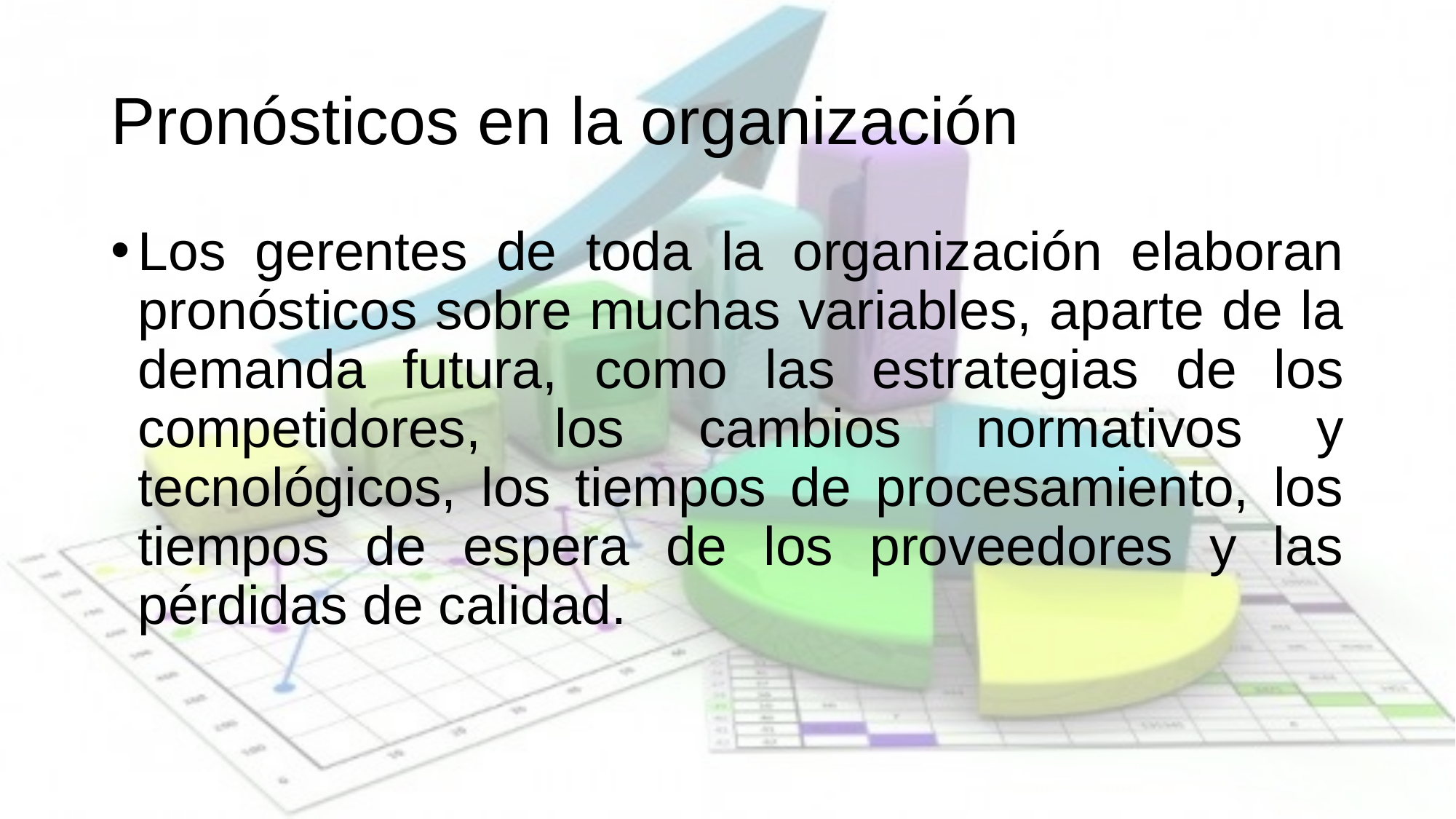

# Pronósticos en la organización
Los gerentes de toda la organización elaboran pronósticos sobre muchas variables, aparte de la demanda futura, como las estrategias de los competidores, los cambios normativos y tecnológicos, los tiempos de procesamiento, los tiempos de espera de los proveedores y las pérdidas de calidad.